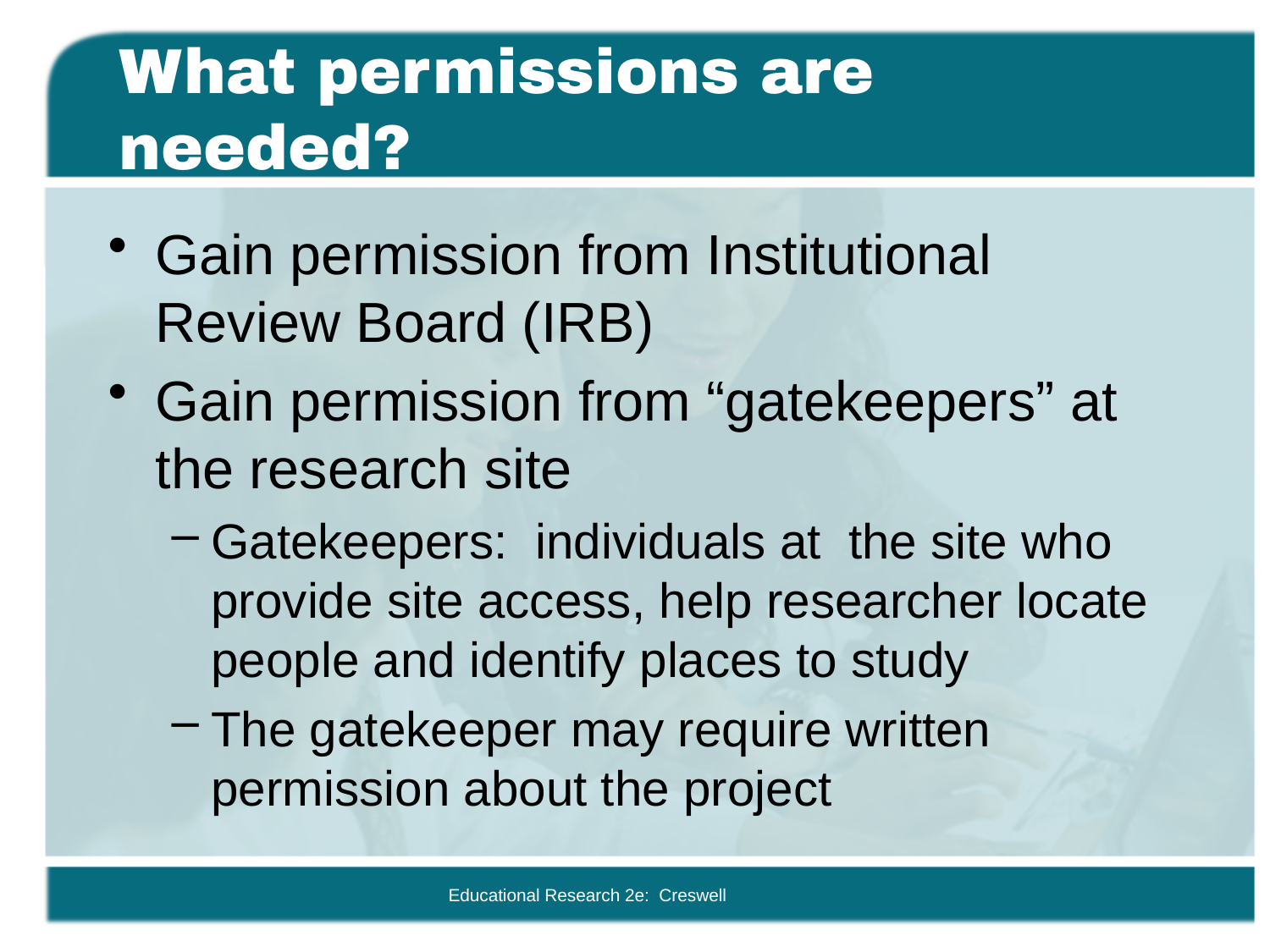

# What permissions are needed?
Gain permission from Institutional Review Board (IRB)
Gain permission from “gatekeepers” at the research site
Gatekeepers:  individuals at  the site who provide site access, help researcher locate people and identify places to study
The gatekeeper may require written permission about the project

Educational Research 2e:  Creswell